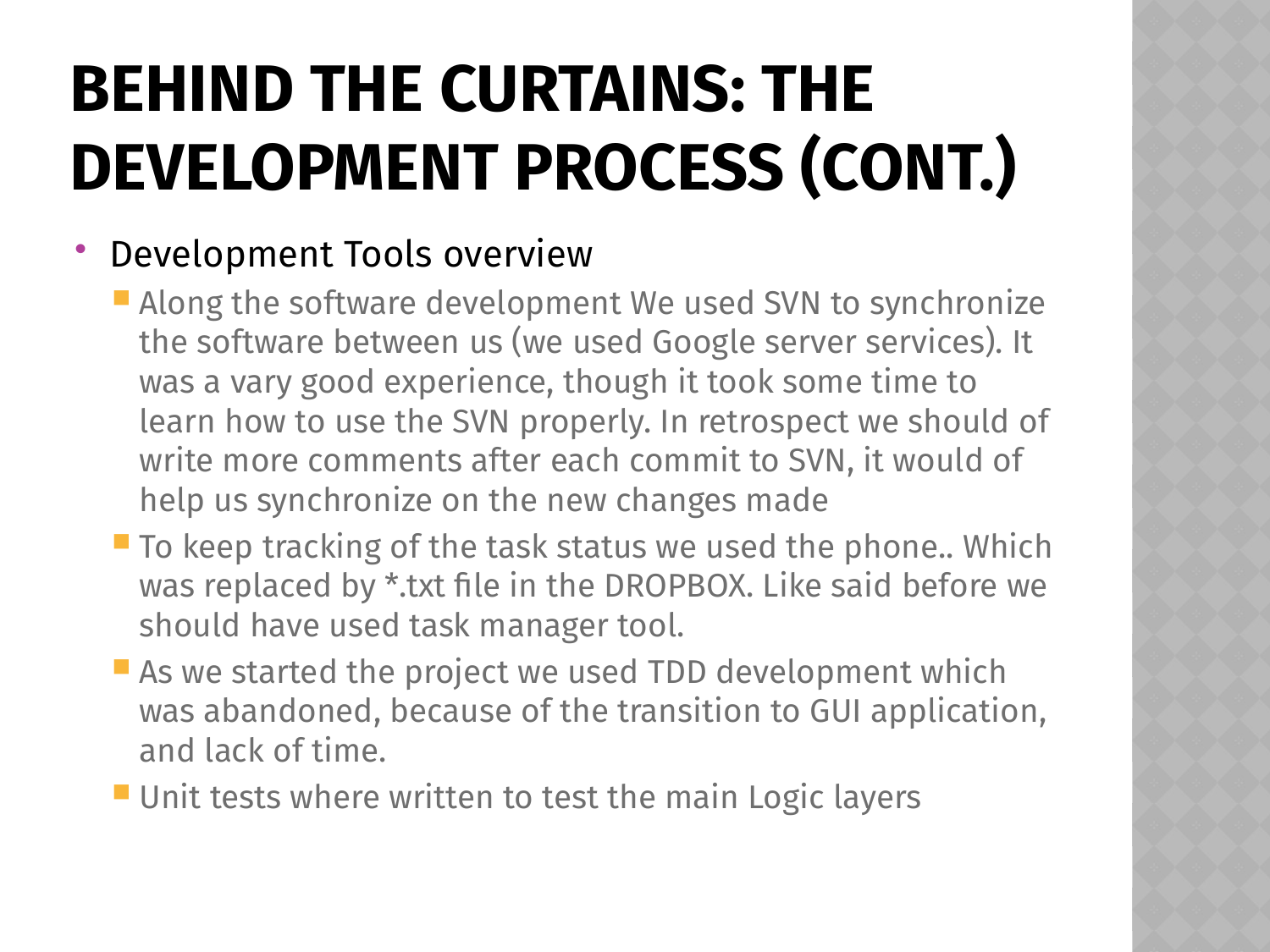

# Behind The Curtains: The Development Process (CONT.)
Development Tools overview
Along the software development We used SVN to synchronize the software between us (we used Google server services). It was a vary good experience, though it took some time to learn how to use the SVN properly. In retrospect we should of write more comments after each commit to SVN, it would of help us synchronize on the new changes made
To keep tracking of the task status we used the phone.. Which was replaced by *.txt file in the DROPBOX. Like said before we should have used task manager tool.
As we started the project we used TDD development which was abandoned, because of the transition to GUI application, and lack of time.
Unit tests where written to test the main Logic layers